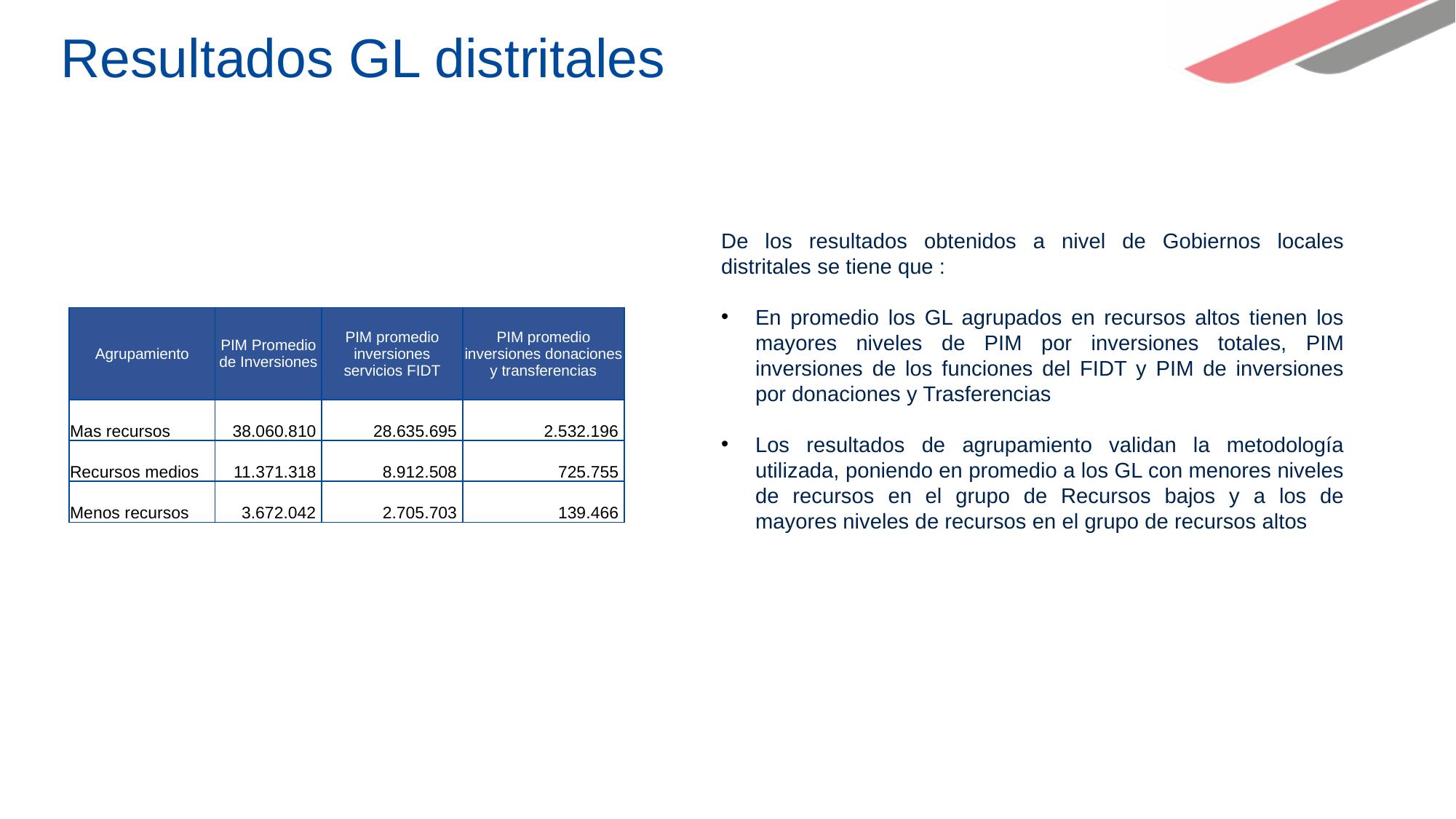

# Resultados GL distritales
De los resultados obtenidos a nivel de Gobiernos locales distritales se tiene que :

En promedio los GL agrupados en recursos altos tienen los mayores niveles de PIM por inversiones totales, PIM inversiones de los funciones del FIDT y PIM de inversiones por donaciones y Trasferencias

Los resultados de agrupamiento validan la metodología utilizada, poniendo en promedio a los GL con menores niveles de recursos en el grupo de Recursos bajos y a los de mayores niveles de recursos en el grupo de recursos altos

| Agrupamiento | PIM Promedio de Inversiones | PIM promedio inversiones servicios FIDT | PIM promedio inversiones donaciones y transferencias |
| --- | --- | --- | --- |
| Mas recursos | 38.060.810 | 28.635.695 | 2.532.196 |
| Recursos medios | 11.371.318 | 8.912.508 | 725.755 |
| Menos recursos | 3.672.042 | 2.705.703 | 139.466 |